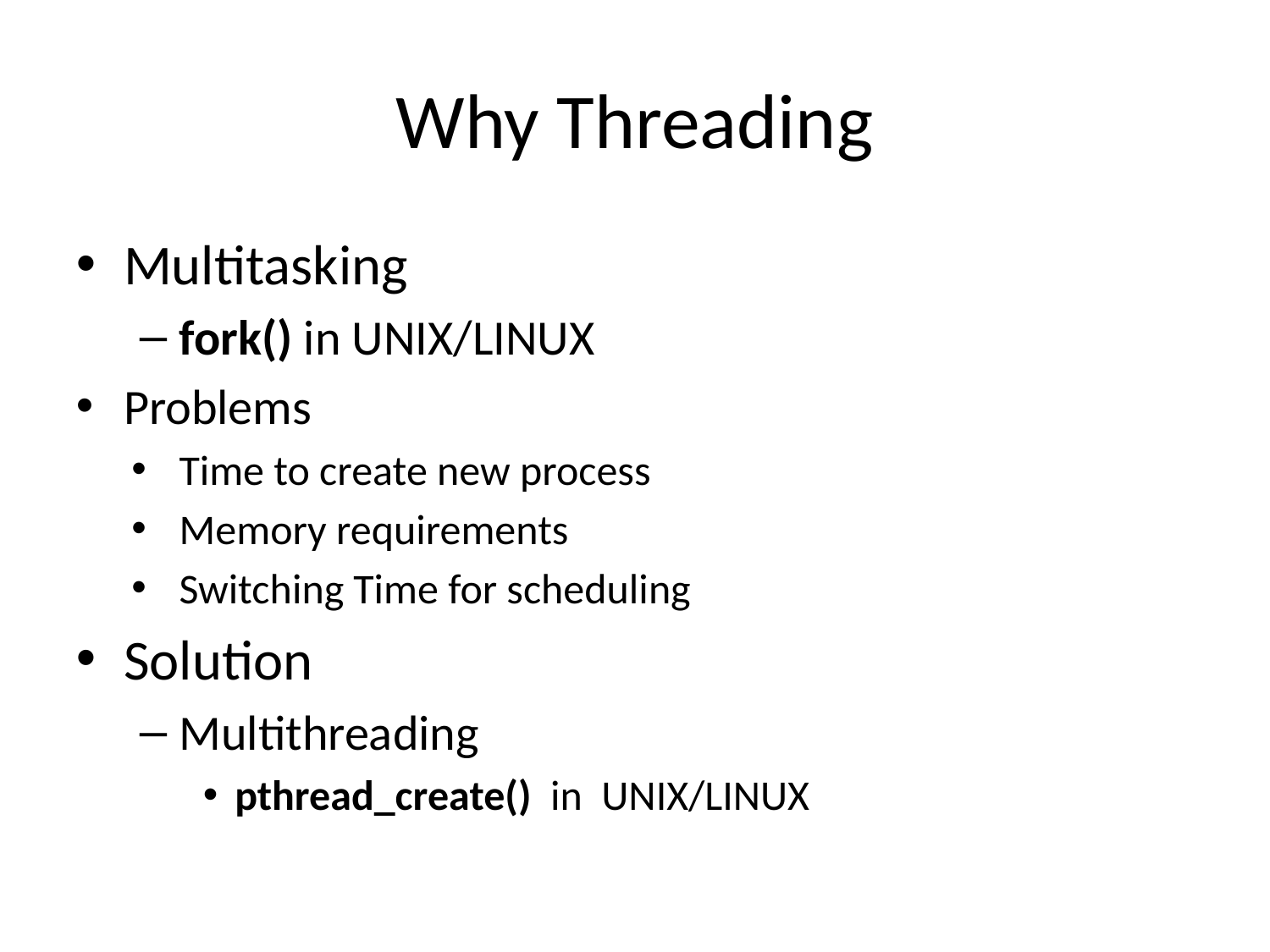

Why Threading
Multitasking
fork() in UNIX/LINUX
Problems
Time to create new process
Memory requirements
Switching Time for scheduling
Solution
Multithreading
pthread_create()  in  UNIX/LINUX